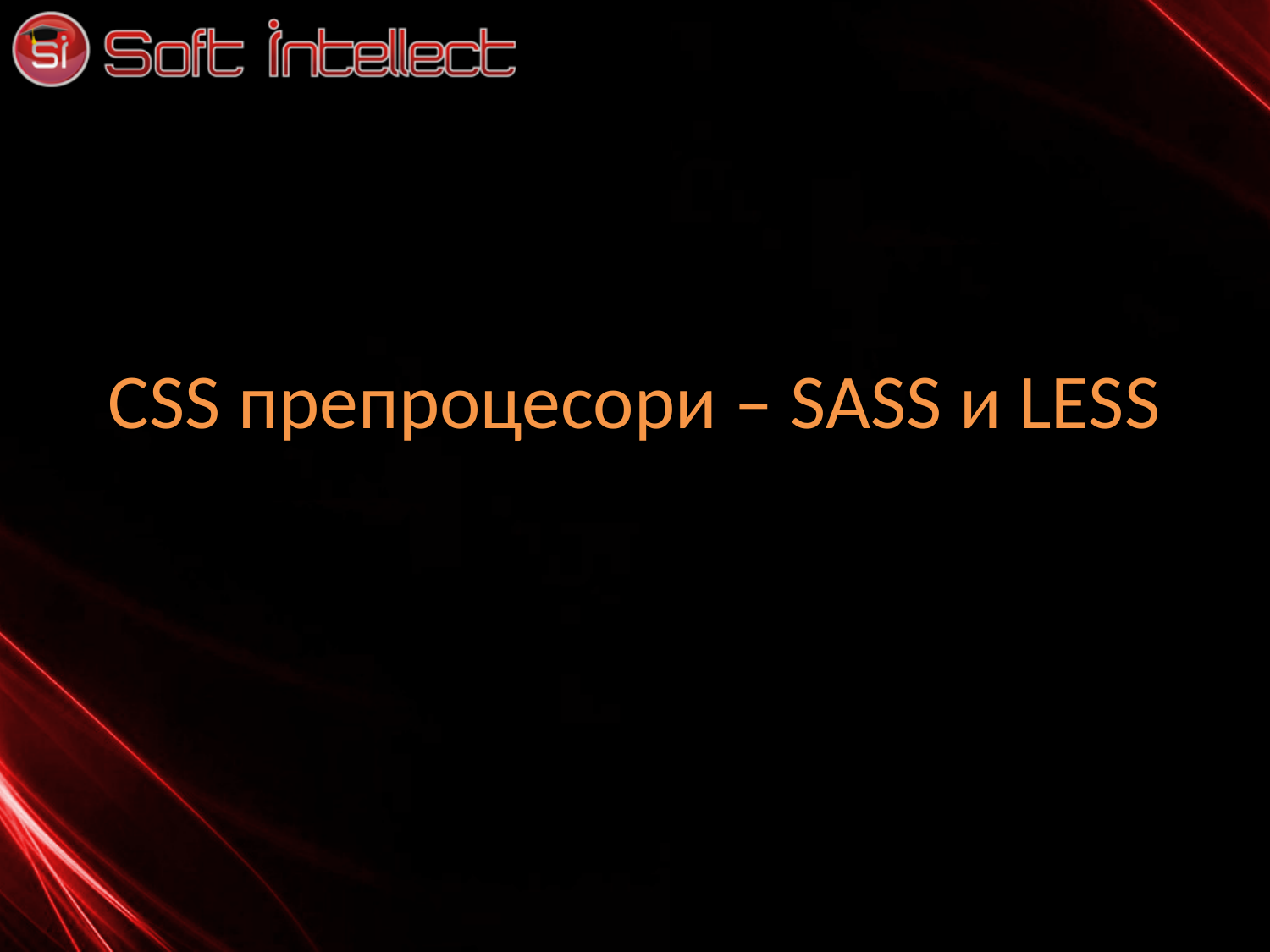

# CSS препроцесори – SASS и LESS